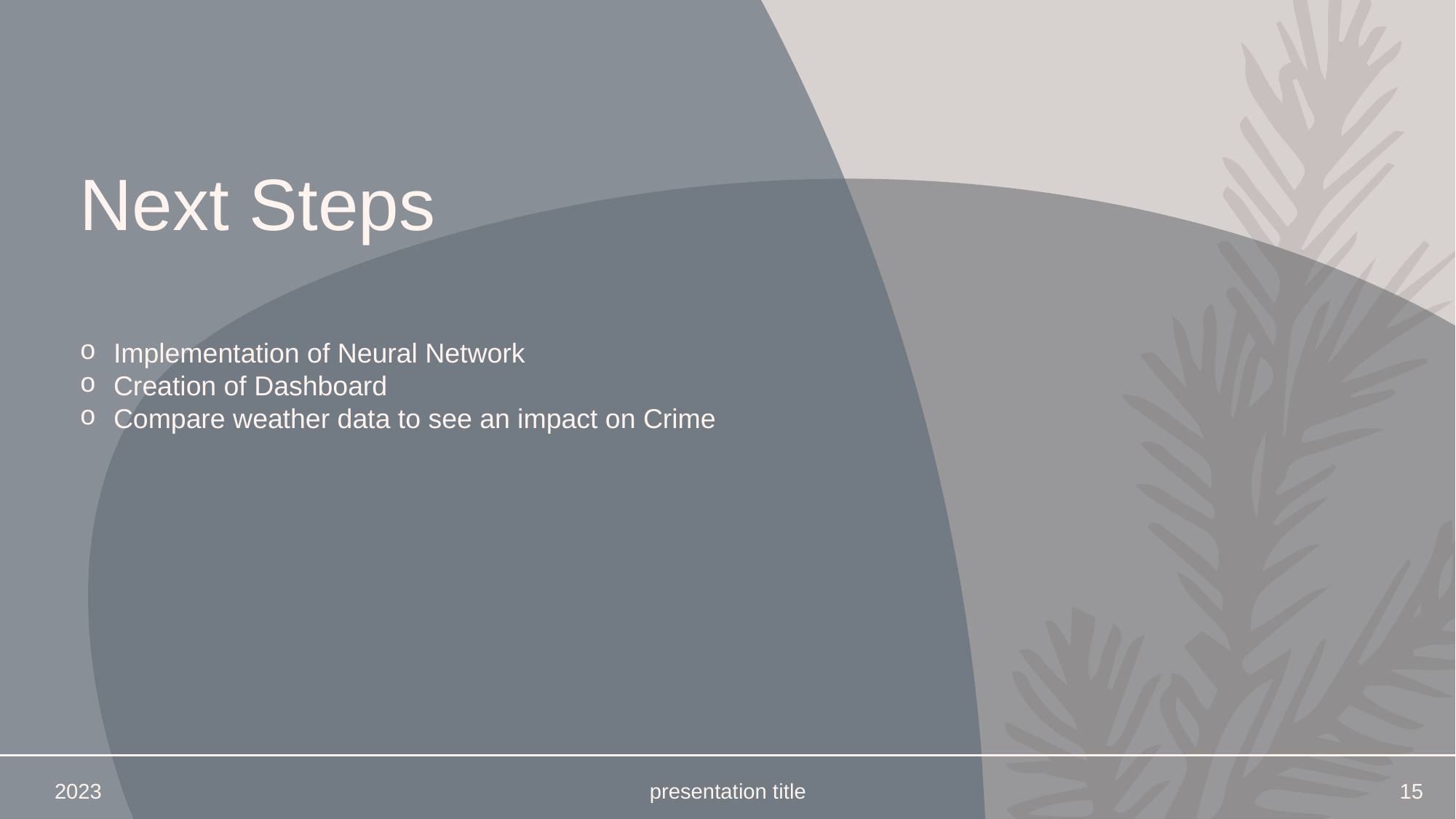

# Next Steps

Implementation of Neural Network
Creation of Dashboard
Compare weather data to see an impact on Crime

2023
presentation title
15